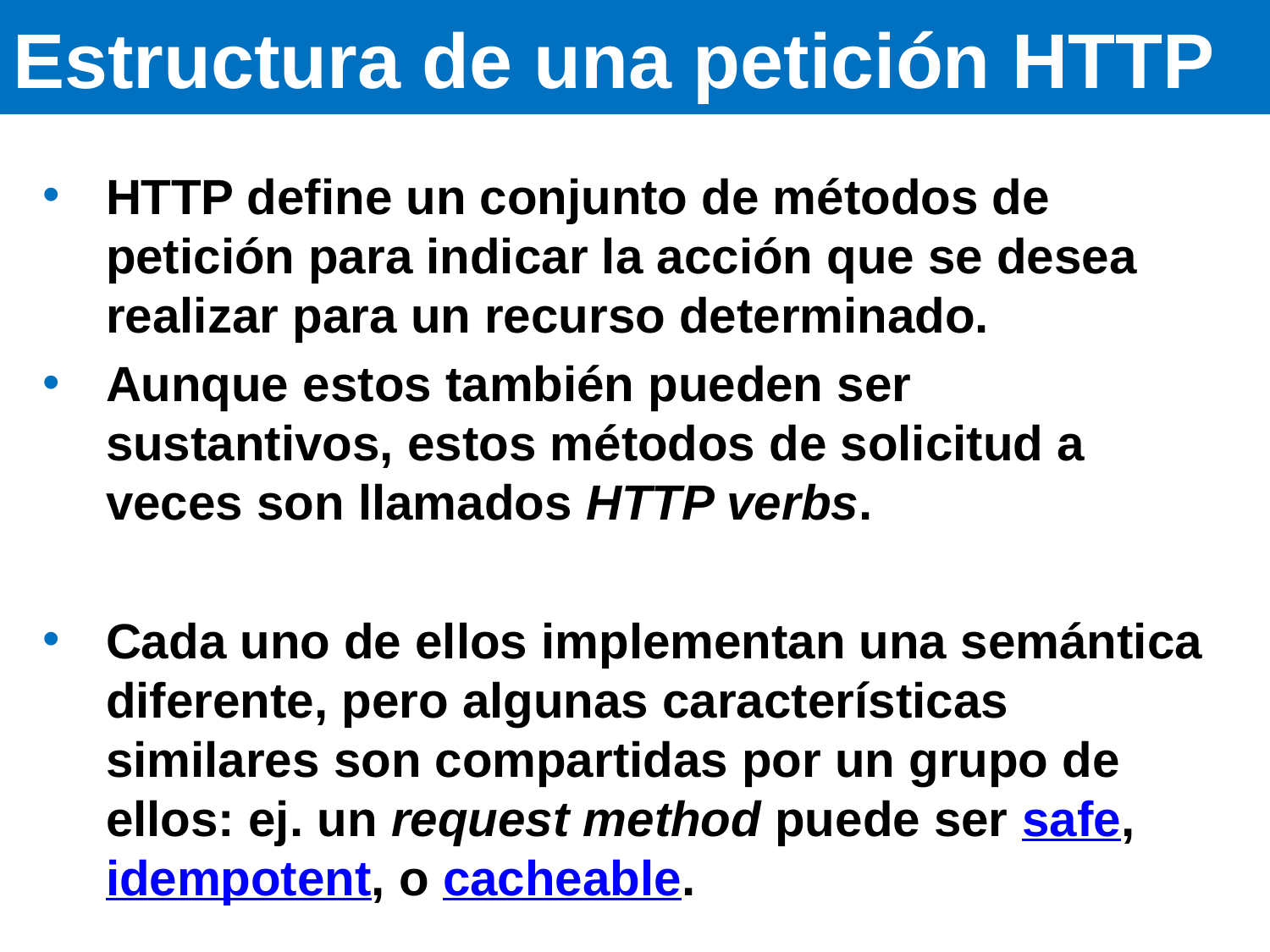

# Estructura de una petición HTTP
HTTP define un conjunto de métodos de petición para indicar la acción que se desea realizar para un recurso determinado.
Aunque estos también pueden ser sustantivos, estos métodos de solicitud a veces son llamados HTTP verbs.

Cada uno de ellos implementan una semántica diferente, pero algunas características similares son compartidas por un grupo de ellos: ej. un request method puede ser safe, idempotent, o cacheable.